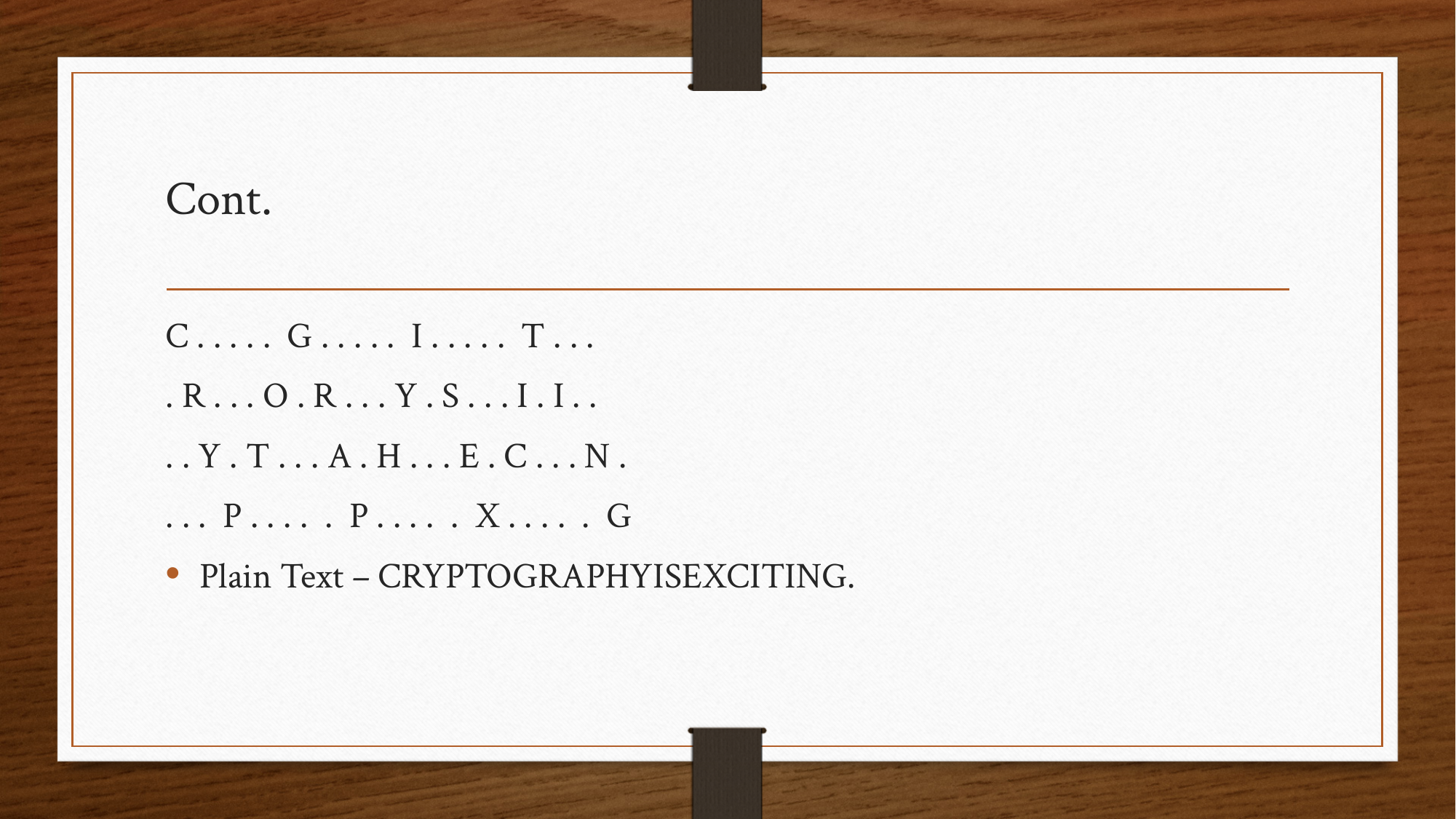

# Cont.
C . . . . .  G . . . . .  I . . . . .  T . . .
. R . . . O . R . . . Y . S . . . I . I . .
. . Y . T . . . A . H . . . E . C . . . N .
. . .  P . . . .  .  P . . . .  .  X . . . .  .  G
Plain Text – CRYPTOGRAPHYISEXCITING.